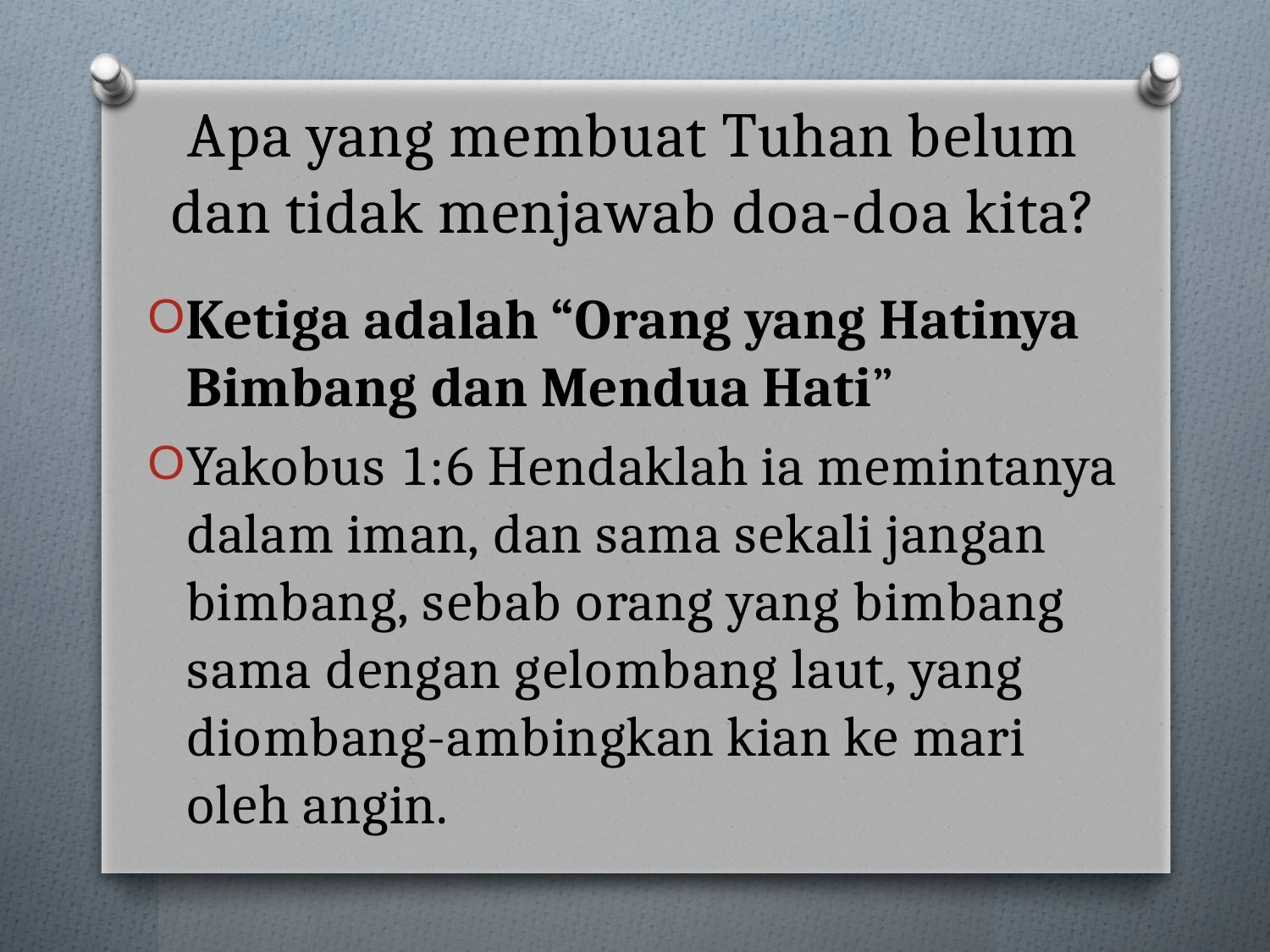

# Apa yang membuat Tuhan belum dan tidak menjawab doa-doa kita?
Ketiga adalah “Orang yang Hatinya Bimbang dan Mendua Hati”
Yakobus 1:6 Hendaklah ia memintanya dalam iman, dan sama sekali jangan bimbang, sebab orang yang bimbang sama dengan gelombang laut, yang diombang-ambingkan kian ke mari oleh angin.